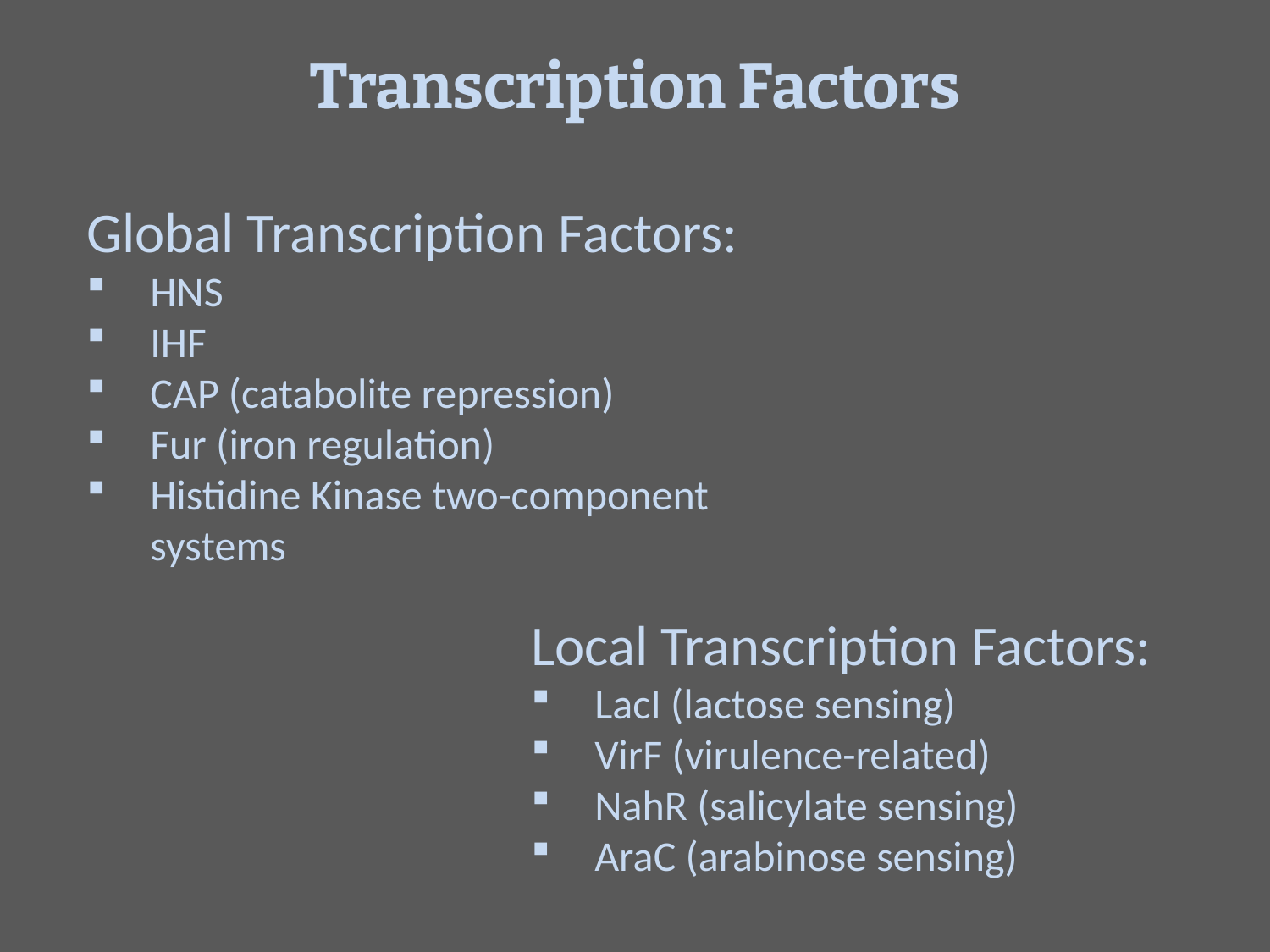

Transcription Factors
Global Transcription Factors:
HNS
IHF
CAP (catabolite repression)
Fur (iron regulation)
Histidine Kinase two-component systems
Local Transcription Factors:
LacI (lactose sensing)
VirF (virulence-related)
NahR (salicylate sensing)
AraC (arabinose sensing)